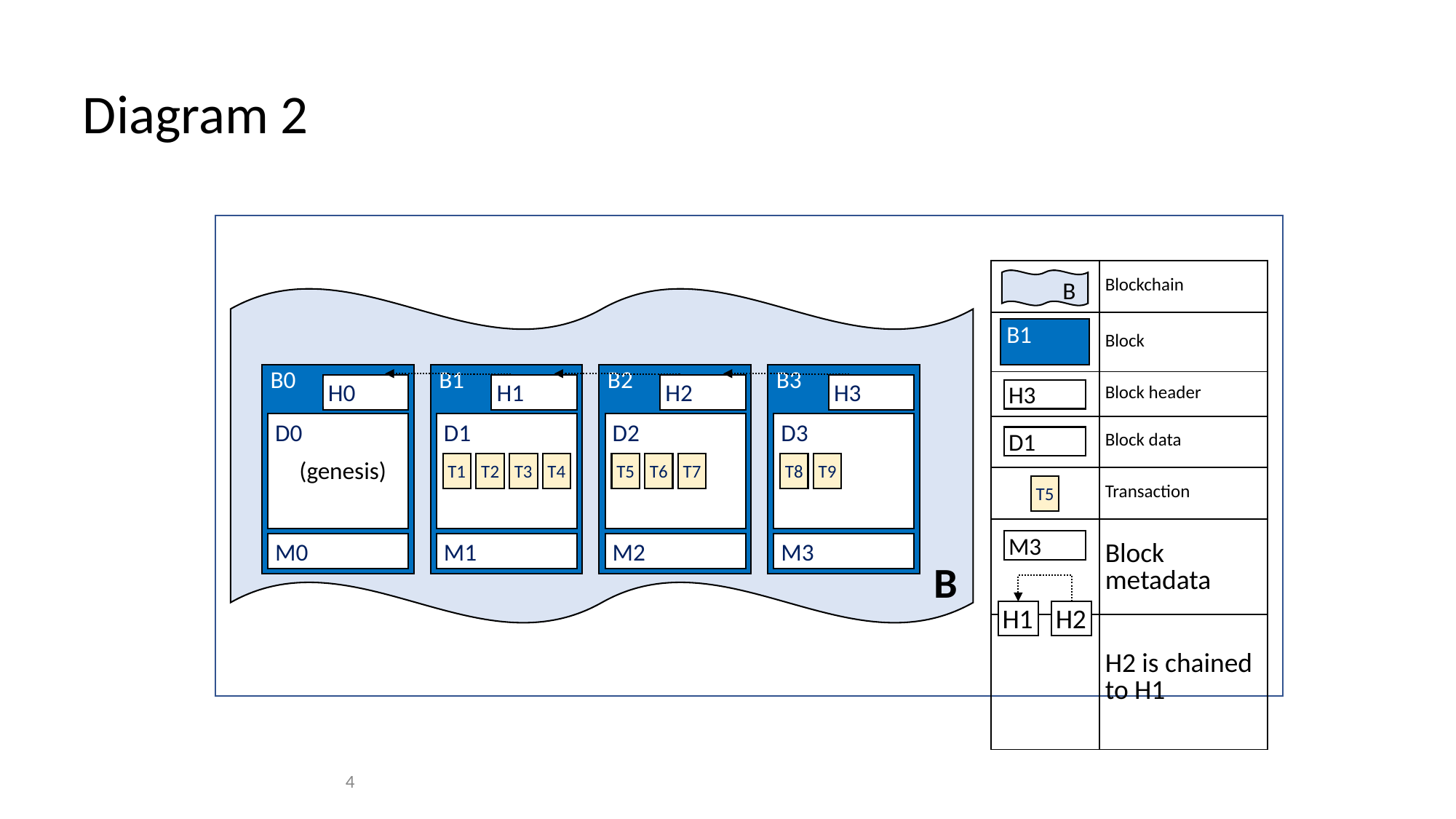

# Diagram 2

|  | Blockchain |
| --- | --- |
|  | Block |
|  | Block header |
|  | Block data |
|  | Transaction |
|  | Block metadata |
|  | H2 is chained to H1 |
B

B1
H3
D1

T5
M3

H2
H1

B0

B1

B2

B3

H0
H1
H2
H3

D0
D1
D2
D3
(genesis)

T1

T5

T6

T7

T8

T9

T2

T3

T4

M0
M1
M2
M3
B
4